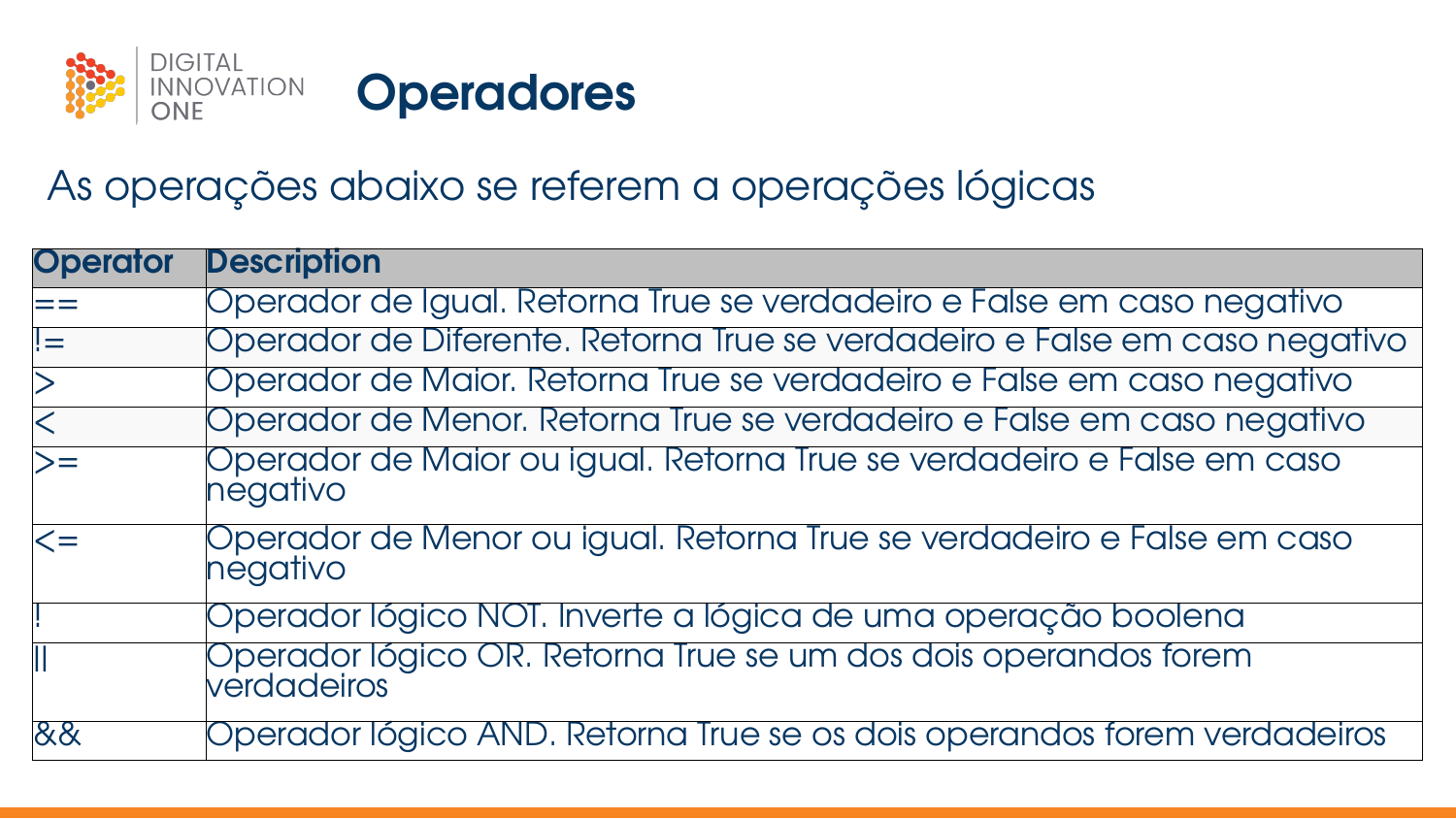

# Operadores
As operações abaixo se referem a operações lógicas
| Operator | Description |
| --- | --- |
| == | Operador de Igual. Retorna True se verdadeiro e False em caso negativo |
| != | Operador de Diferente. Retorna True se verdadeiro e False em caso negativo |
| > | Operador de Maior. Retorna True se verdadeiro e False em caso negativo |
| < | Operador de Menor. Retorna True se verdadeiro e False em caso negativo |
| >= | Operador de Maior ou igual. Retorna True se verdadeiro e False em caso negativo |
| <= | Operador de Menor ou igual. Retorna True se verdadeiro e False em caso negativo |
| ! | Operador lógico NOT. Inverte a lógica de uma operação boolena |
| || | Operador lógico OR. Retorna True se um dos dois operandos forem verdadeiros |
| && | Operador lógico AND. Retorna True se os dois operandos forem verdadeiros |